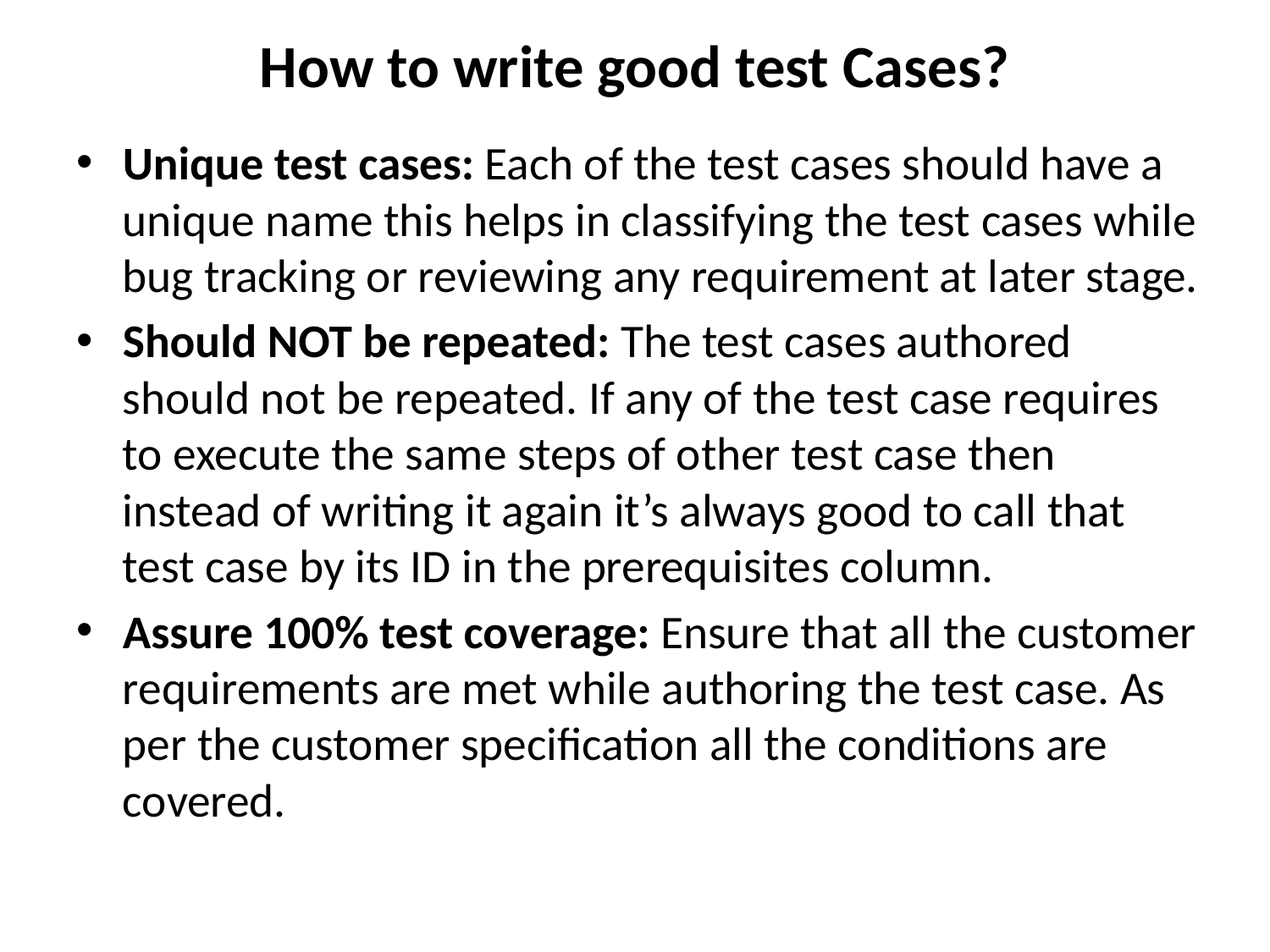

# How to write good test Cases?
Unique test cases: Each of the test cases should have a unique name this helps in classifying the test cases while bug tracking or reviewing any requirement at later stage.
Should NOT be repeated: The test cases authored should not be repeated. If any of the test case requires to execute the same steps of other test case then instead of writing it again it’s always good to call that test case by its ID in the prerequisites column.
Assure 100% test coverage: Ensure that all the customer requirements are met while authoring the test case. As per the customer specification all the conditions are covered.